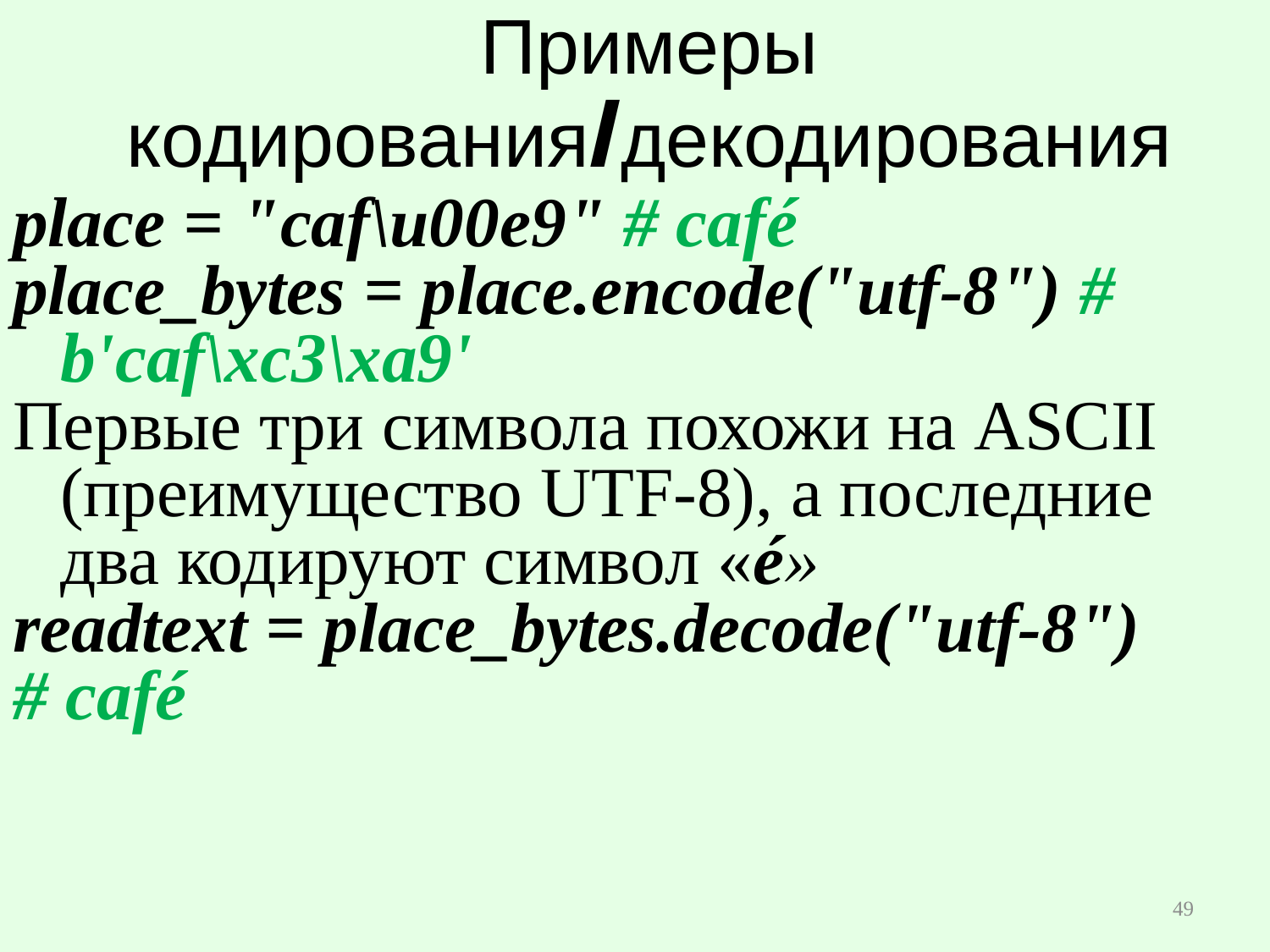

# Примеры кодирования/декодирования
place = "caf\u00e9" # café
place_bytes = place.encode("utf-8") # b'caf\xc3\xa9'
Первые три символа похожи на ASCII (преимущество UTF-8), а последние два кодируют символ «é»
readtext = place_bytes.decode("utf-8")
# café
49